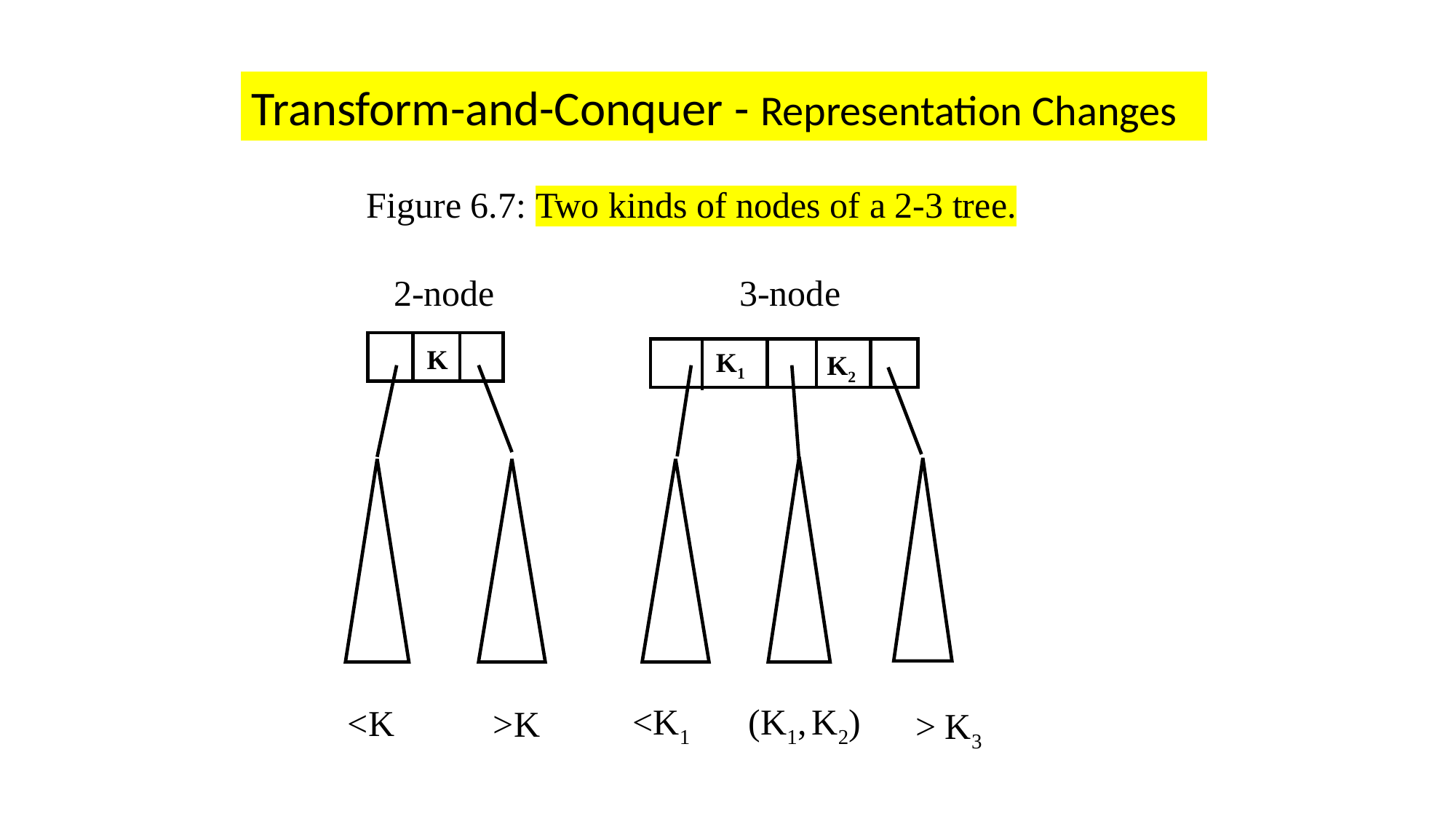

Transform-and-Conquer - Representation Changes
	 Figure 6.7: Two kinds of nodes of a 2-3 tree.

	    2-node		      3-node

K

K1
K2

<K1
(K1, K2)
<K
>K
> K3